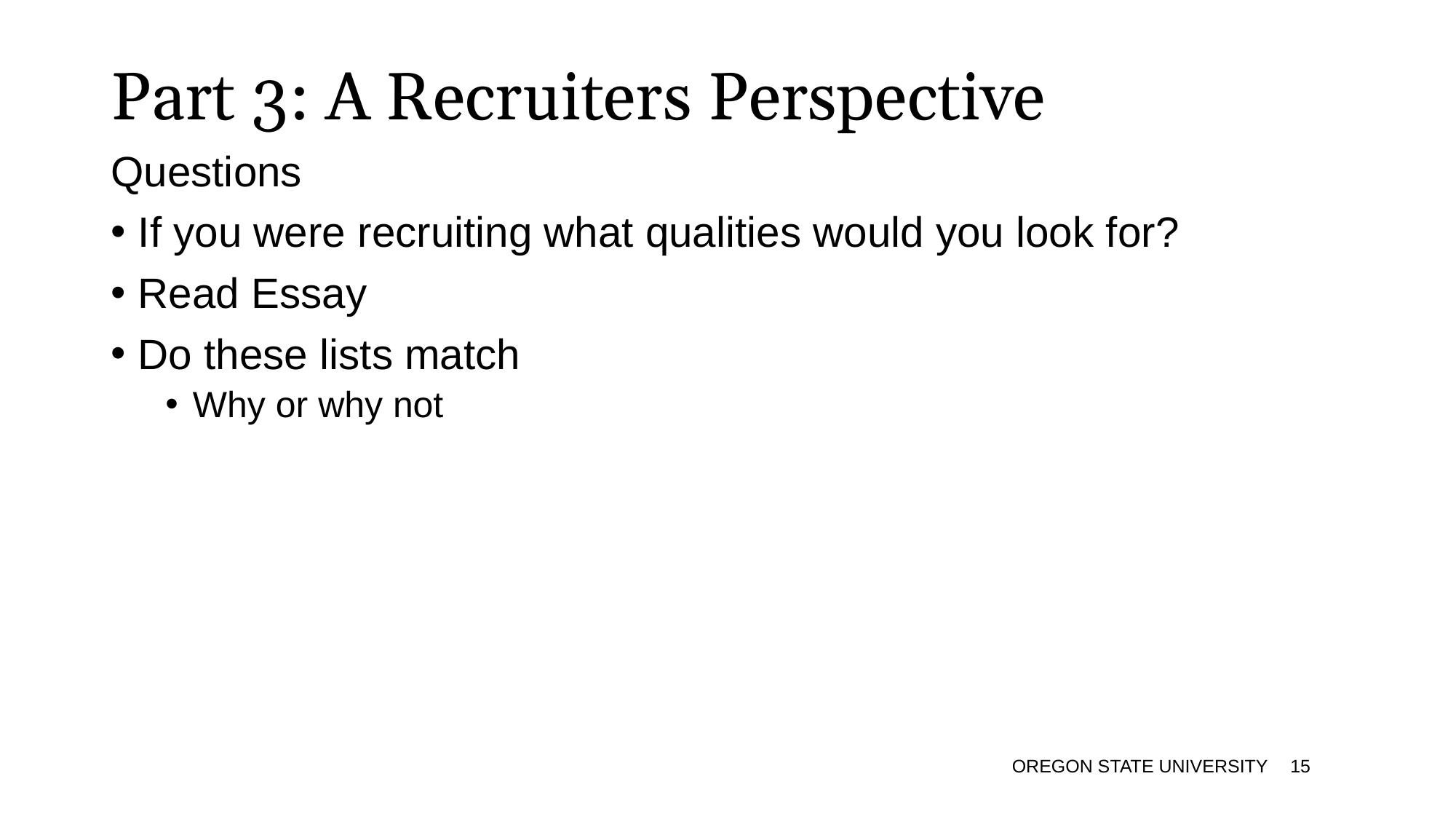

# Part 3: A Recruiters Perspective
Questions
If you were recruiting what qualities would you look for?
Read Essay
Do these lists match
Why or why not

OREGON STATE UNIVERSITY
15